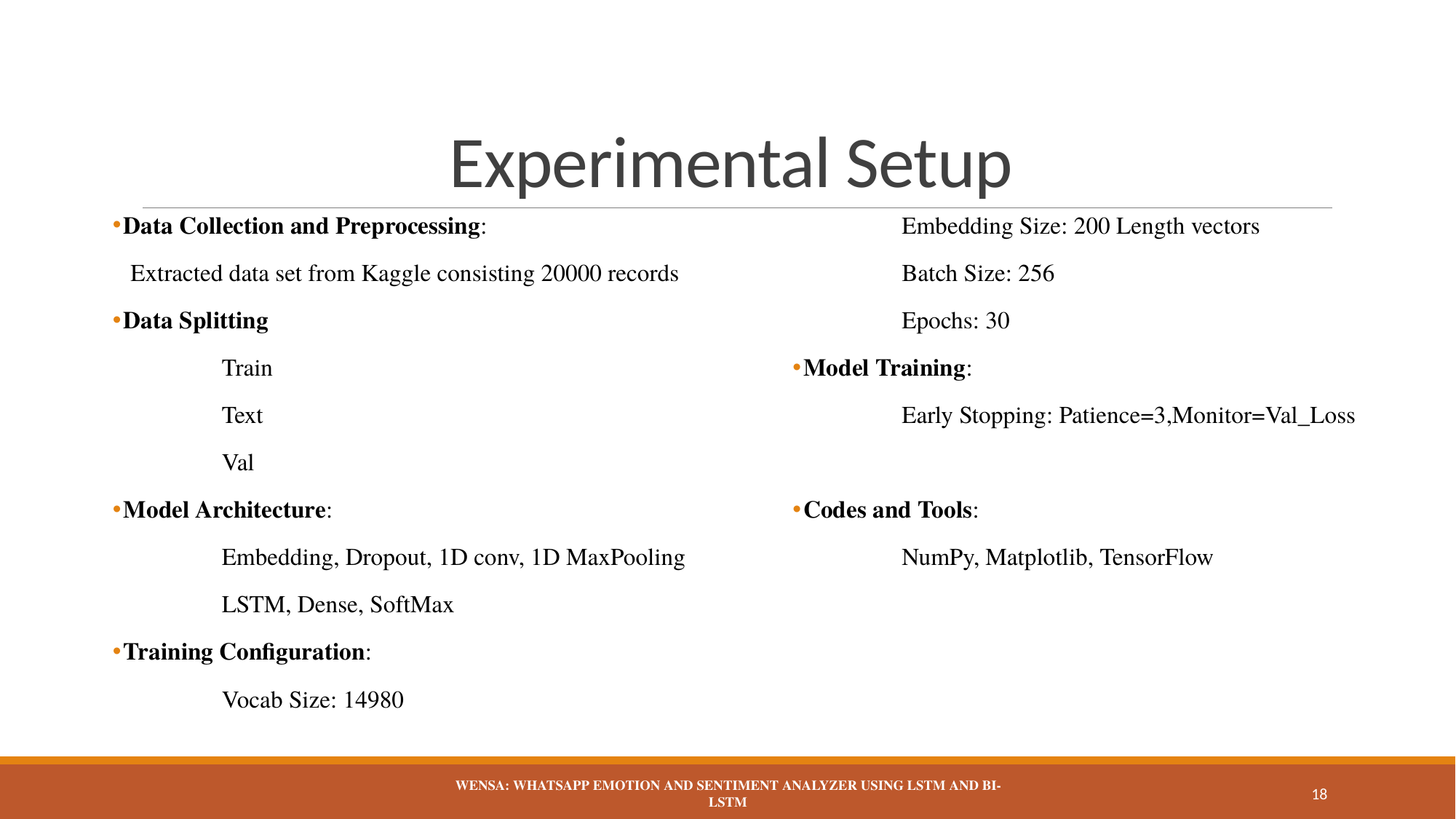

# Experimental Setup
Data Collection and Preprocessing:
   Extracted data set from Kaggle consisting 20000 records
Data Splitting
	Train
	Text
	Val
Model Architecture:
	Embedding, Dropout, 1D conv, 1D MaxPooling
	LSTM, Dense, SoftMax
Training Configuration:
	Vocab Size: 14980
	Embedding Size: 200 Length vectors
	Batch Size: 256
	Epochs: 30
Model Training:
	Early Stopping: Patience=3,Monitor=Val_Loss

Codes and Tools:
	NumPy, Matplotlib, TensorFlow

WENSA: WhatsApp Emotion and Sentiment Analyzer Using LSTM and BI-LSTM
18